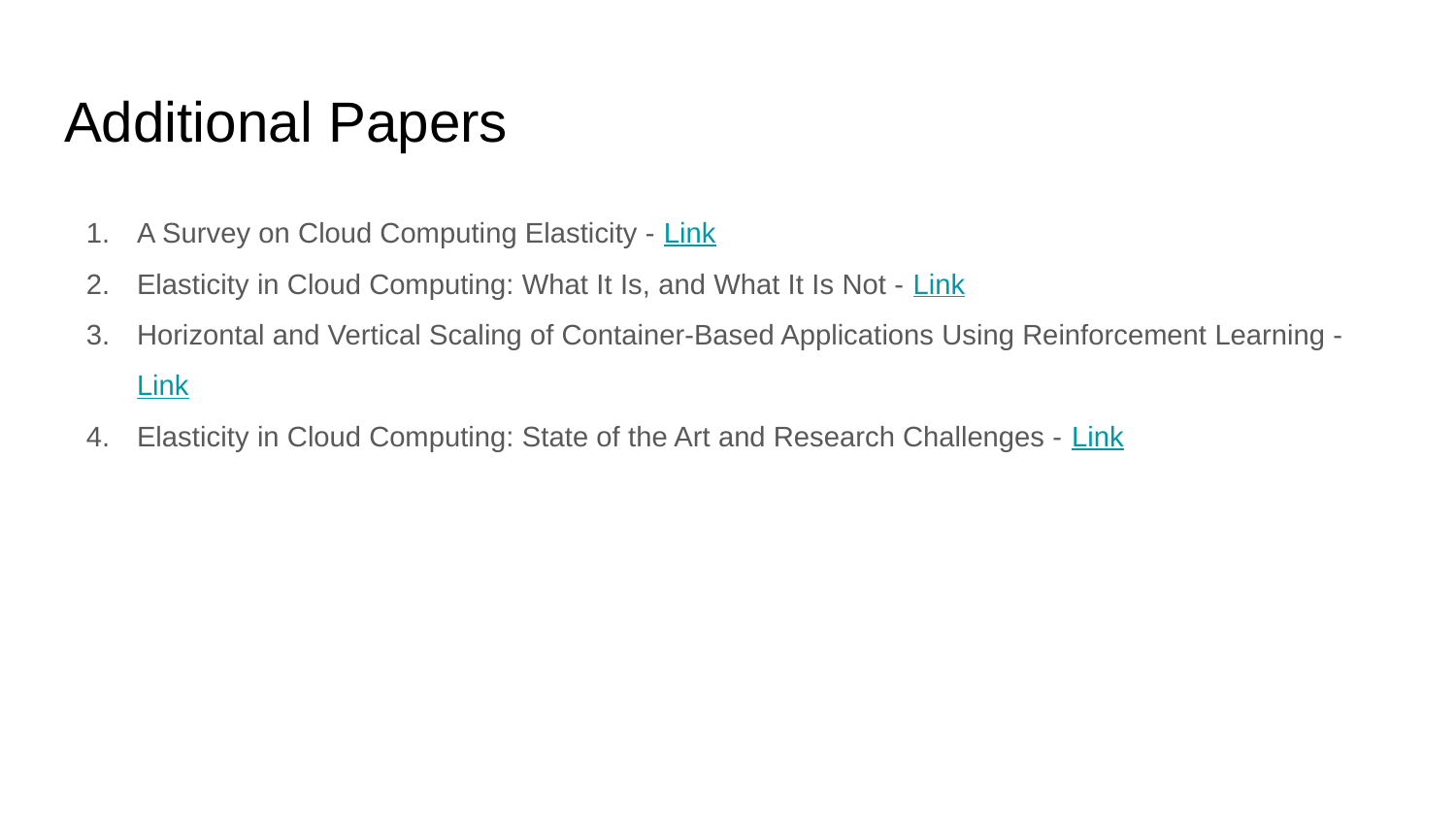

# Additional Papers
A Survey on Cloud Computing Elasticity - Link
Elasticity in Cloud Computing: What It Is, and What It Is Not - Link
Horizontal and Vertical Scaling of Container-Based Applications Using Reinforcement Learning - Link
Elasticity in Cloud Computing: State of the Art and Research Challenges - Link